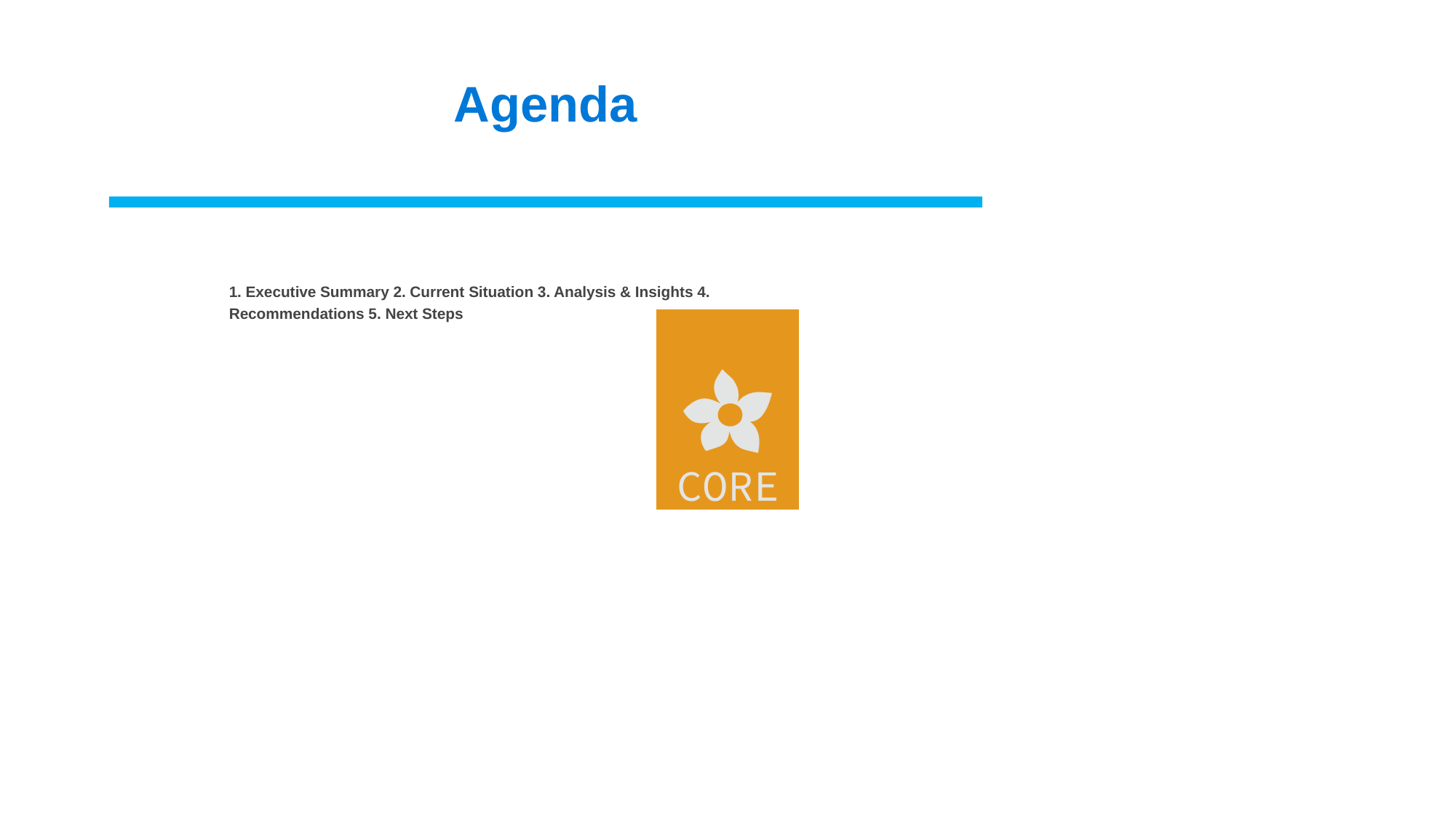

Agenda

1. Executive Summary 2. Current Situation 3. Analysis & Insights 4.
Recommendations 5. Next Steps
#